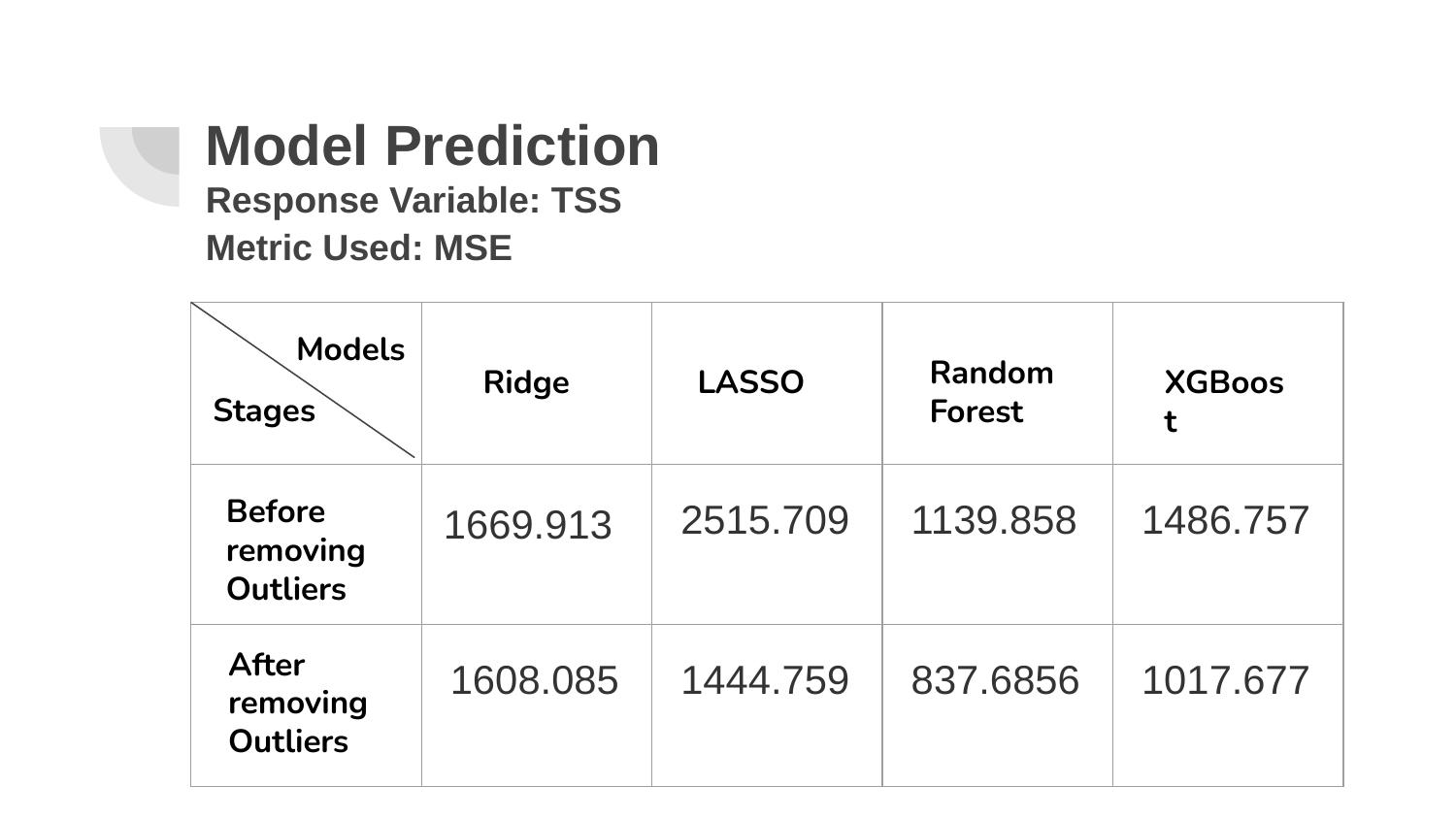

# Model Prediction
Response Variable: TSS
Metric Used: MSE
|  |  |  |  |  |
| --- | --- | --- | --- | --- |
|  |  | 2515.709 | 1139.858 | 1486.757 |
|  | 1608.085 | 1444.759 | 837.6856 | 1017.677 |
Models
Random Forest

Ridge

LASSO

XGBoost

Stages
1669.913

Before removing Outliers
After
removing Outliers